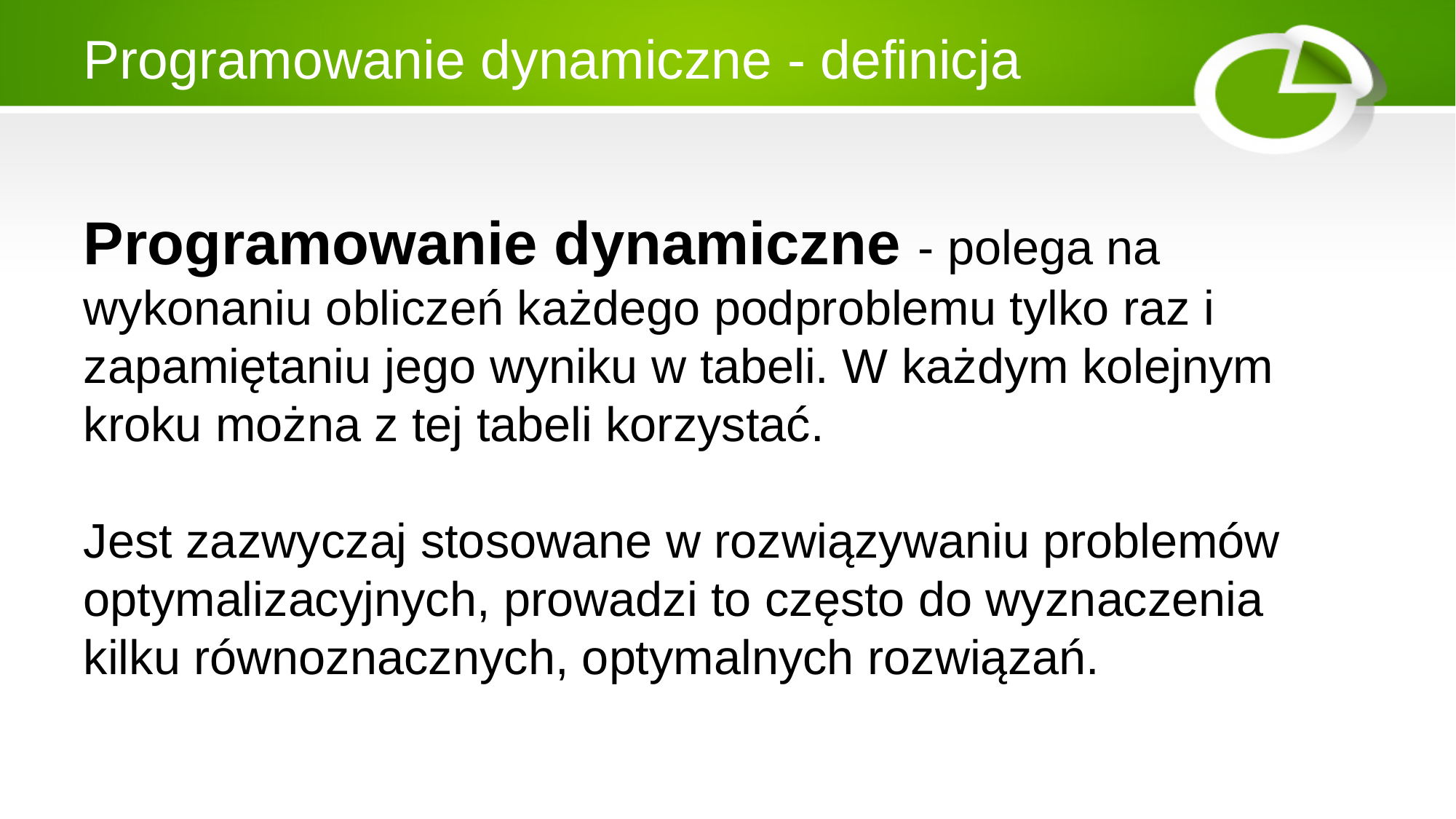

# Programowanie dynamiczne - definicja
Programowanie dynamiczne - polega na wykonaniu obliczeń każdego podproblemu tylko raz i zapamiętaniu jego wyniku w tabeli. W każdym kolejnym kroku można z tej tabeli korzystać.
Jest zazwyczaj stosowane w rozwiązywaniu problemów optymalizacyjnych, prowadzi to często do wyznaczenia kilku równoznacznych, optymalnych rozwiązań.